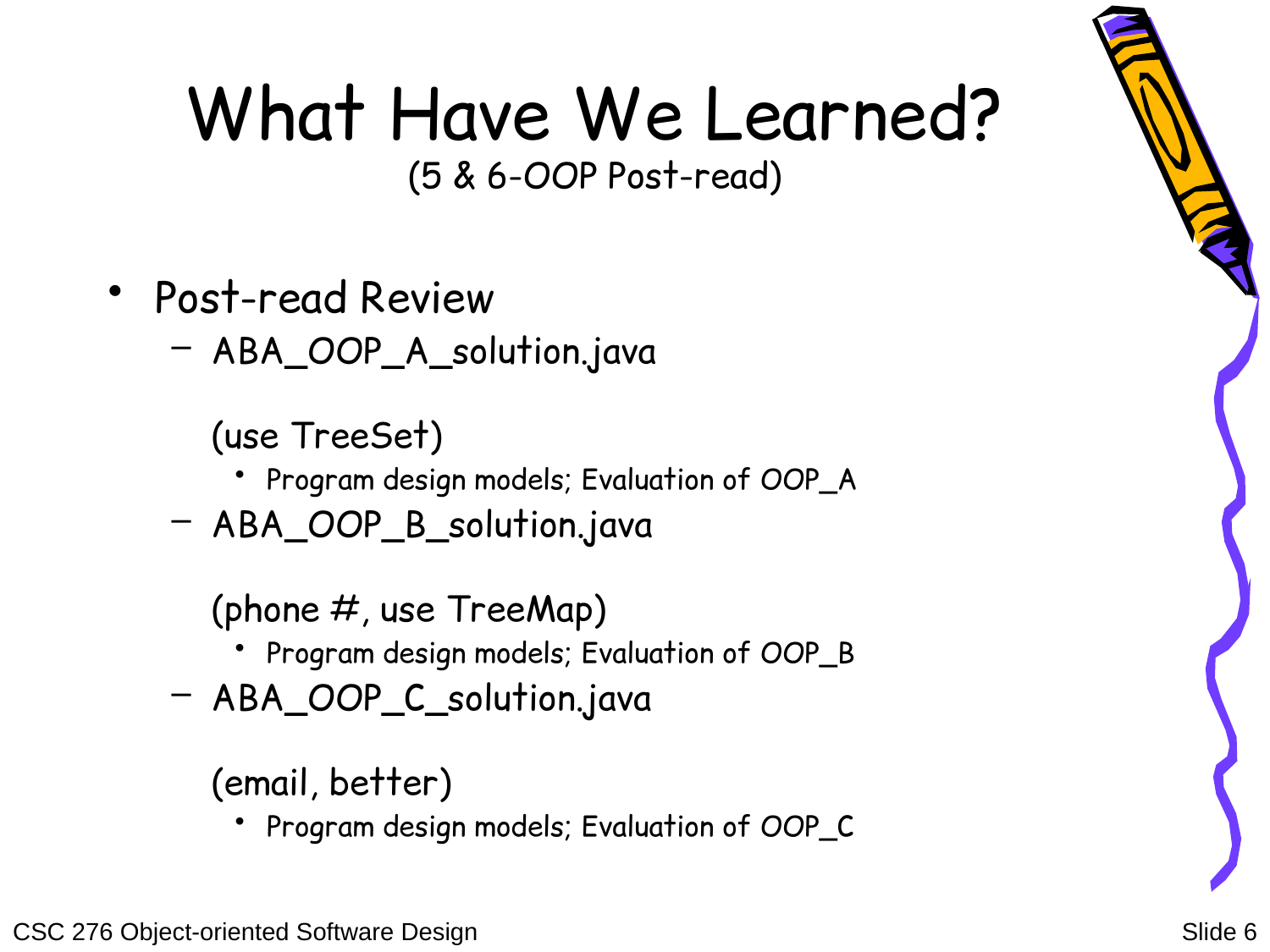

# What Have We Learned? (5 & 6-OOP Post-read)
Post-read Review
ABA_OOP_A_solution.java	(use TreeSet)
Program design models; Evaluation of OOP_A
ABA_OOP_B_solution.java	(phone #, use TreeMap)
Program design models; Evaluation of OOP_B
ABA_OOP_C_solution.java	(email, better)
Program design models; Evaluation of OOP_C